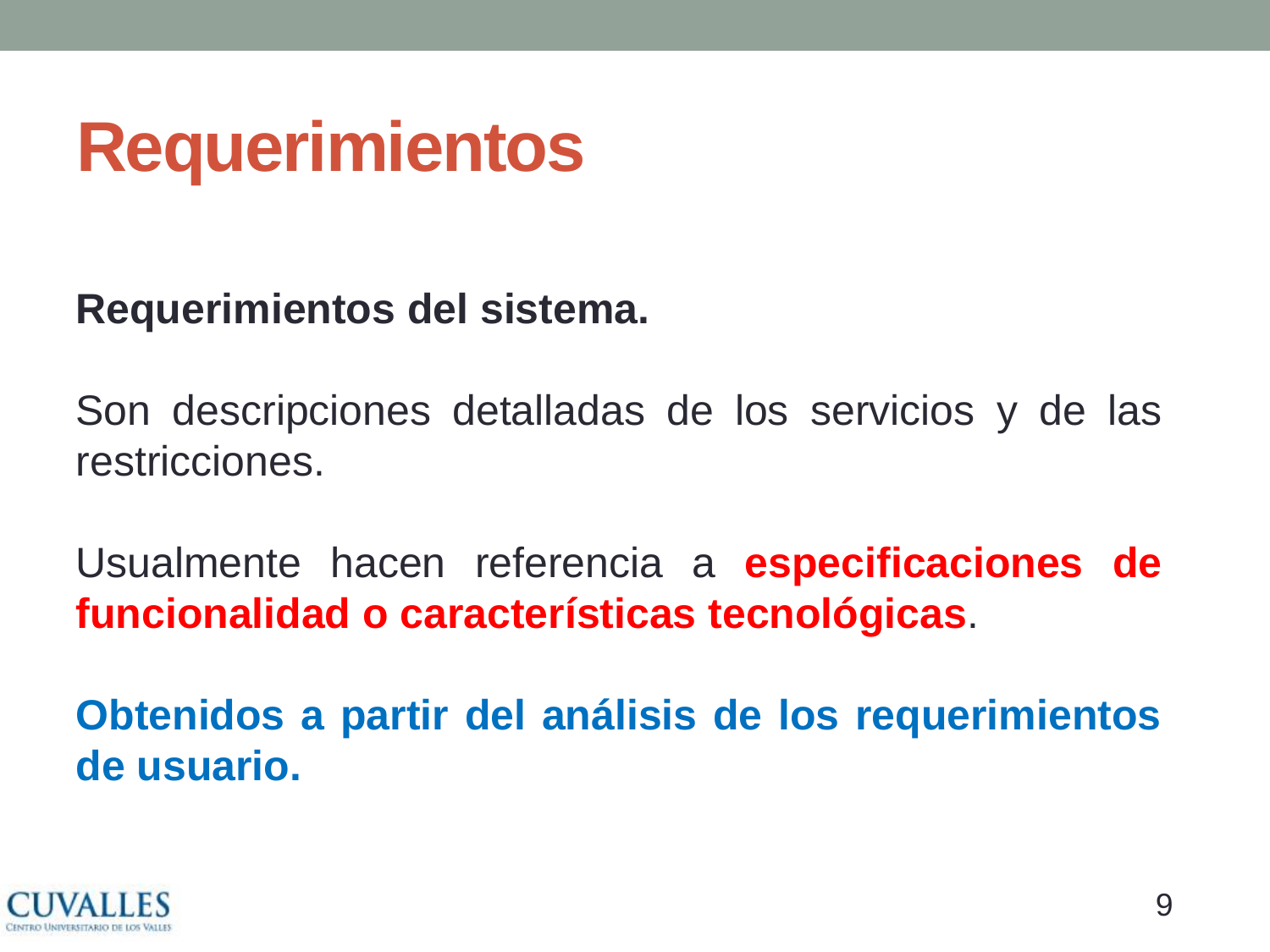

# Requerimientos
Requerimientos del sistema.

Son descripciones detalladas de los servicios y de las restricciones.

Usualmente hacen referencia a especificaciones de funcionalidad o características tecnológicas.

Obtenidos a partir del análisis de los requerimientos de usuario.
9